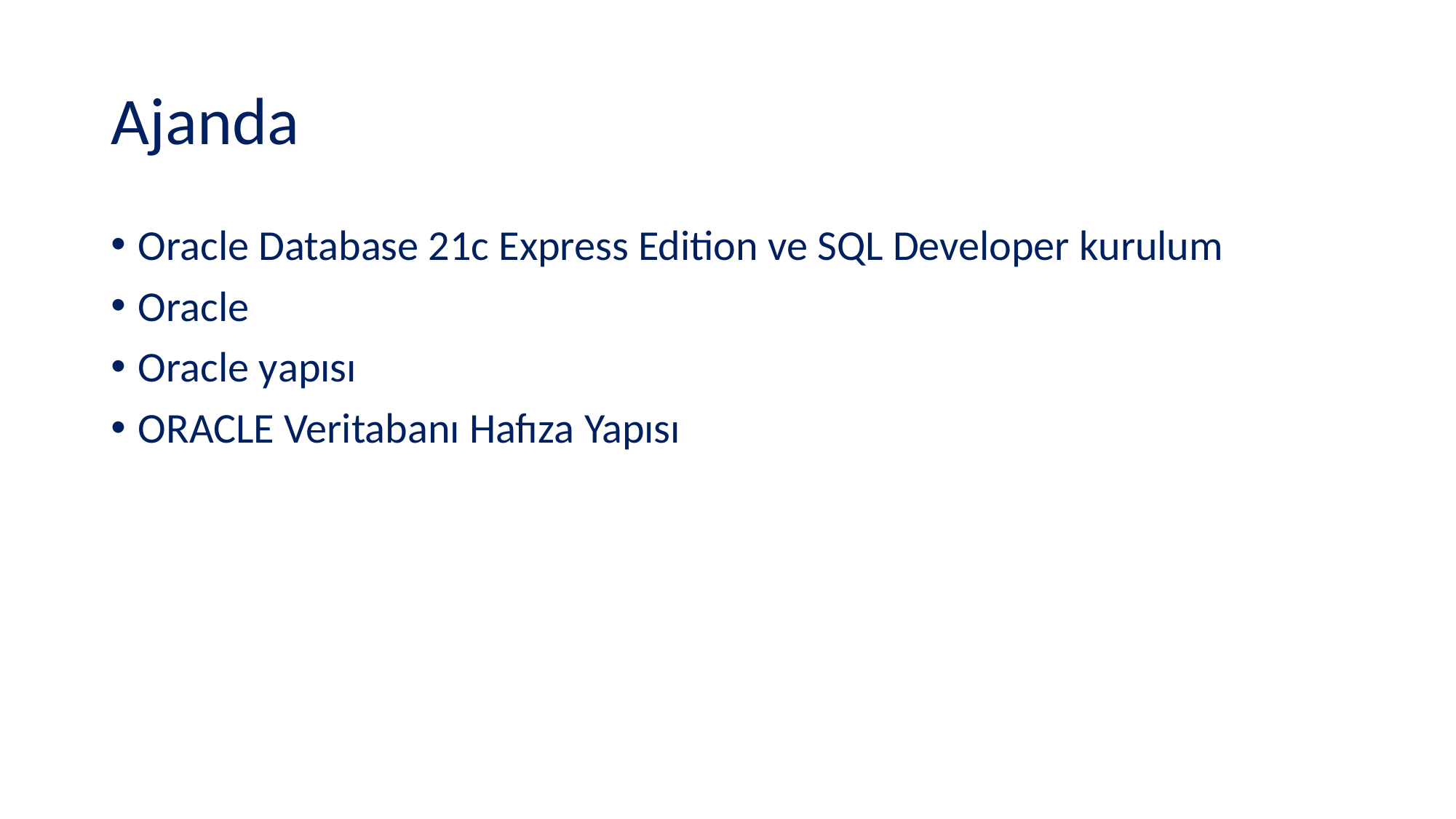

# Ajanda
Oracle Database 21c Express Edition ve SQL Developer kurulum
Oracle
Oracle yapısı
ORACLE Veritabanı Hafıza Yapısı